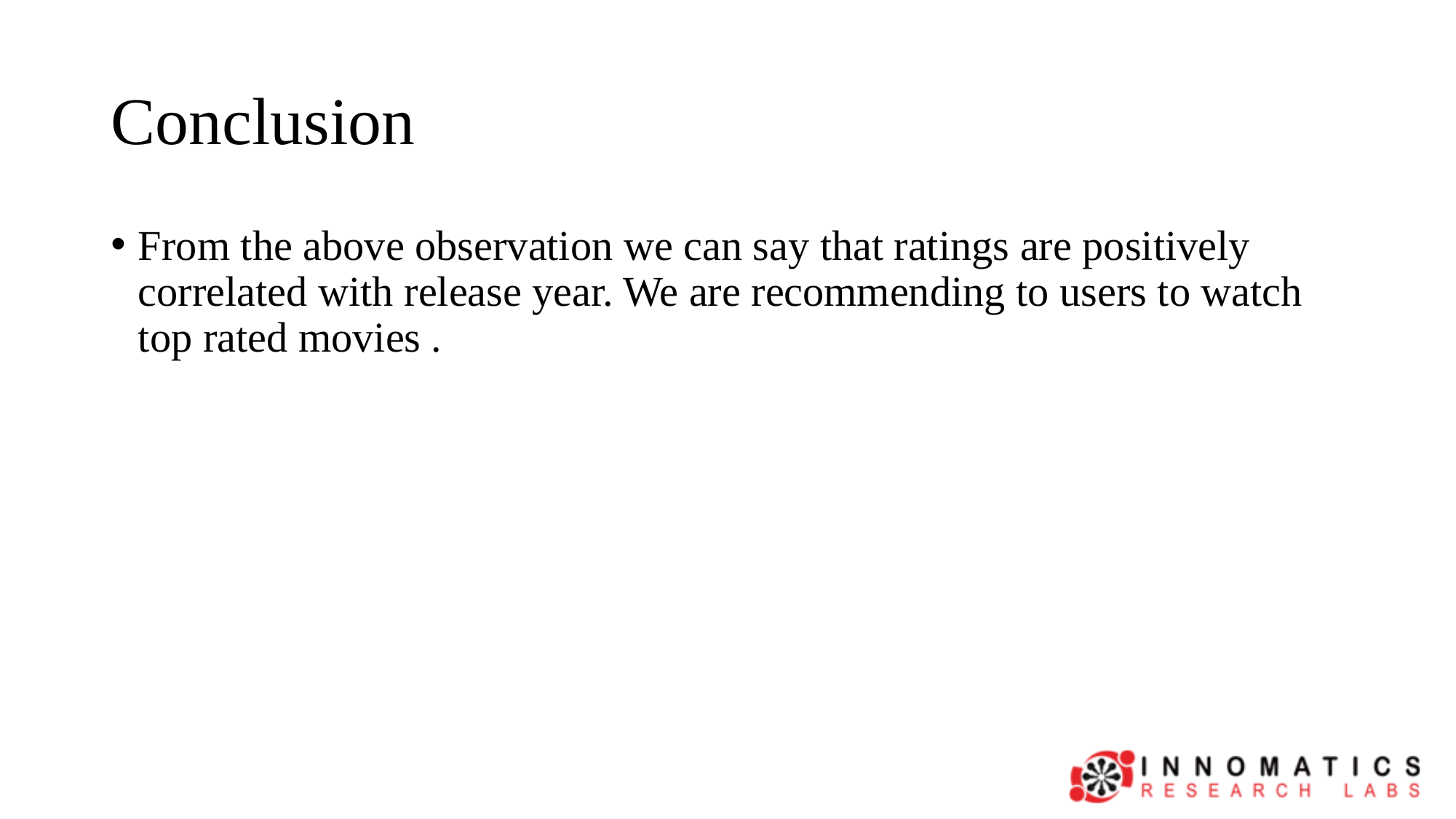

# Conclusion
From the above observation we can say that ratings are positively correlated with release year. We are recommending to users to watch top rated movies .